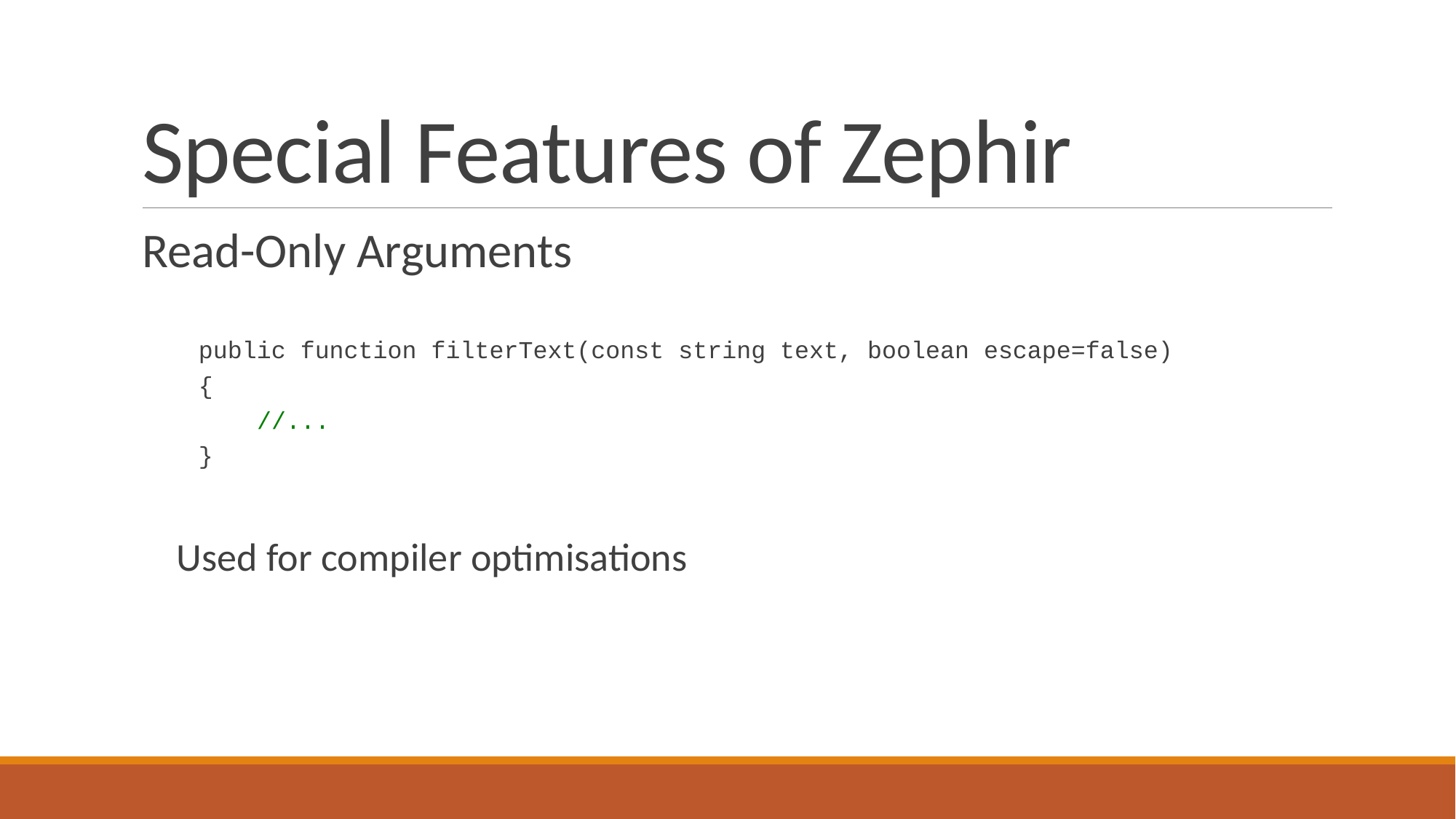

# Special Features of Zephir
Read-Only Arguments

public function filterText(const string text, boolean escape=false)
{
    //...
}

Used for compiler optimisations